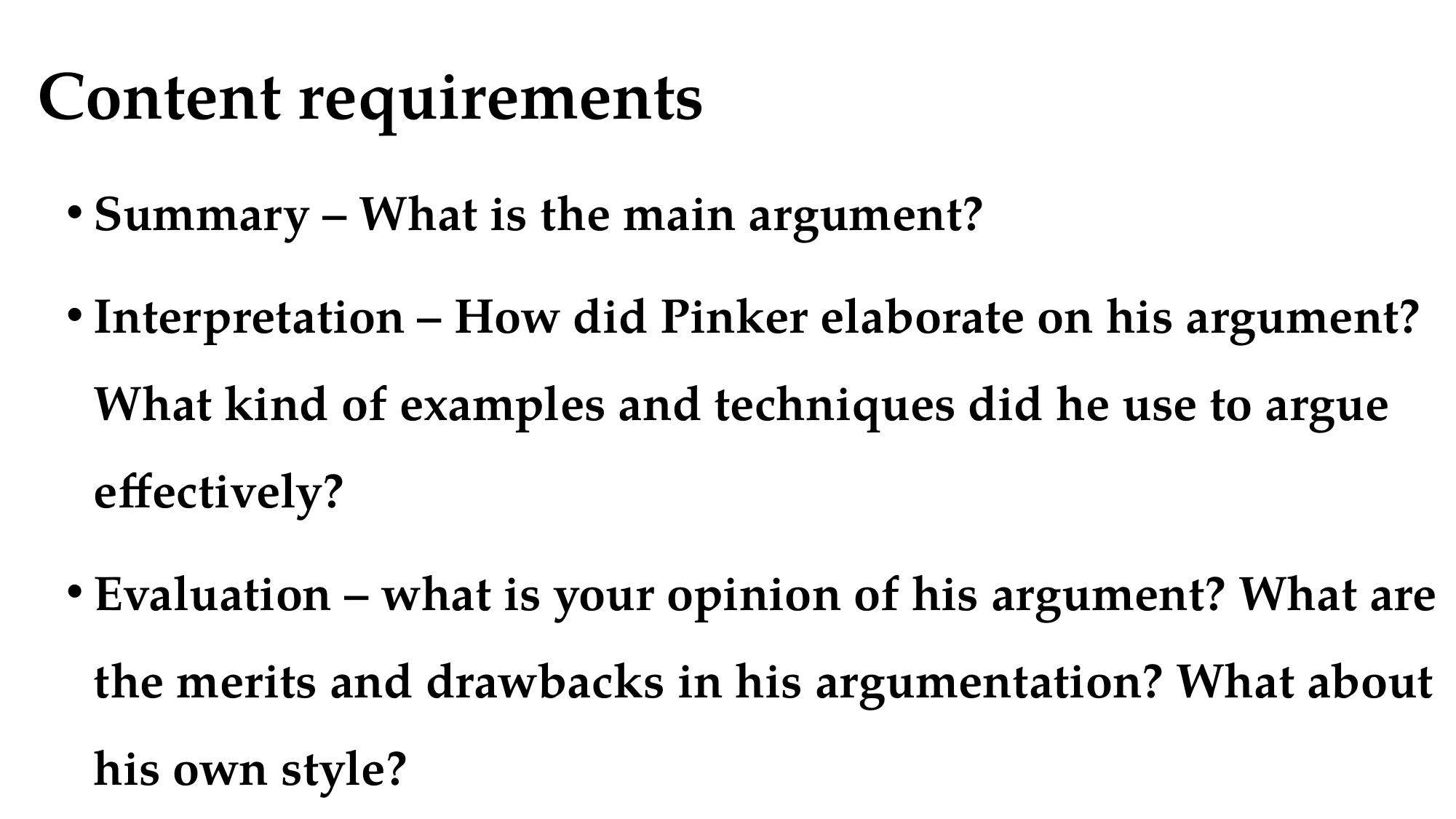

# Content requirements
Summary – What is the main argument?
Interpretation – How did Pinker elaborate on his argument? What kind of examples and techniques did he use to argue effectively?
Evaluation – what is your opinion of his argument? What are the merits and drawbacks in his argumentation? What about his own style?